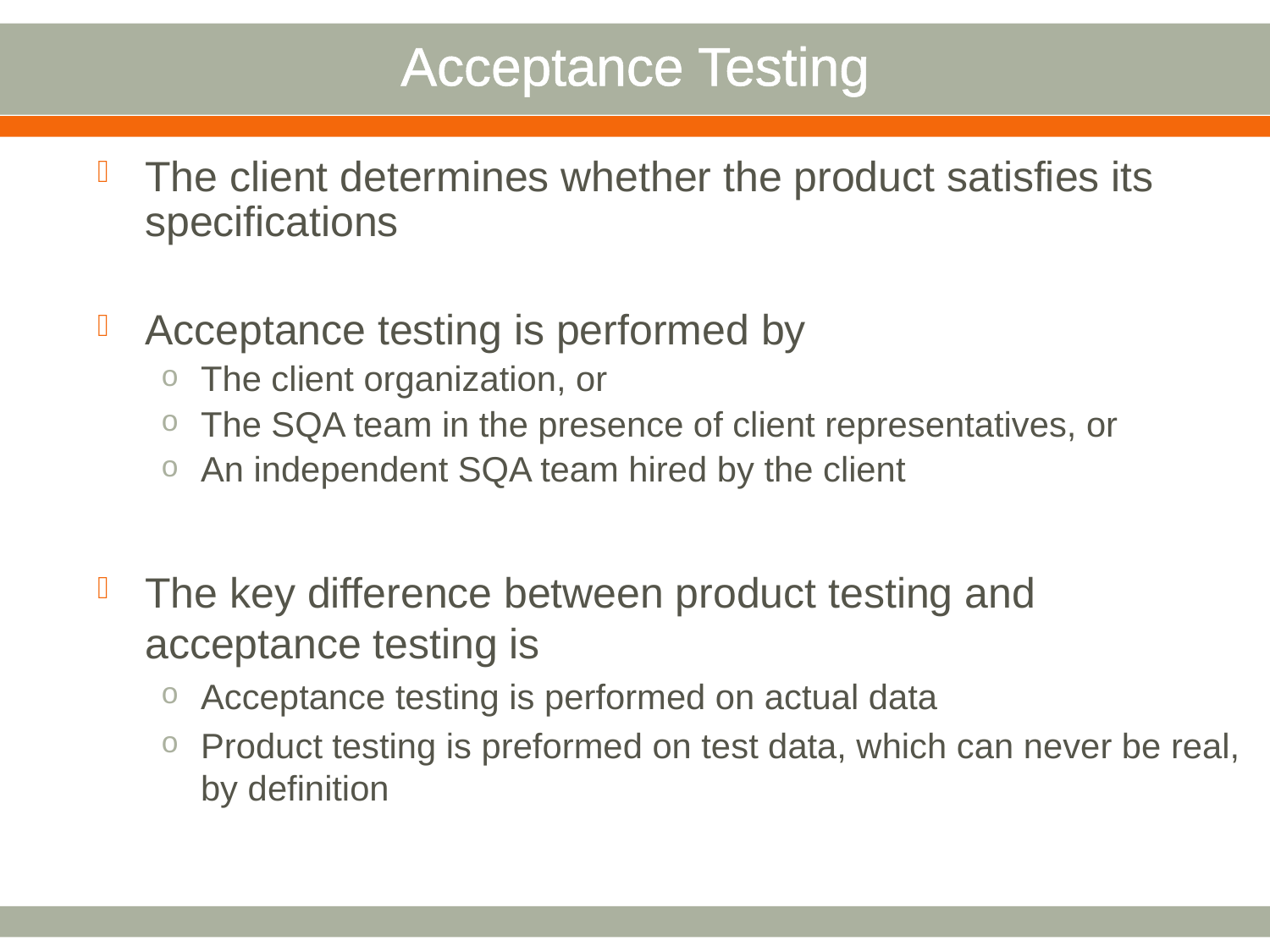

# Acceptance Testing
The client determines whether the product satisfies its specifications

Acceptance testing is performed by
The client organization, or
The SQA team in the presence of client representatives, or
An independent SQA team hired by the client

The key difference between product testing and acceptance testing is
Acceptance testing is performed on actual data
Product testing is preformed on test data, which can never be real, by definition